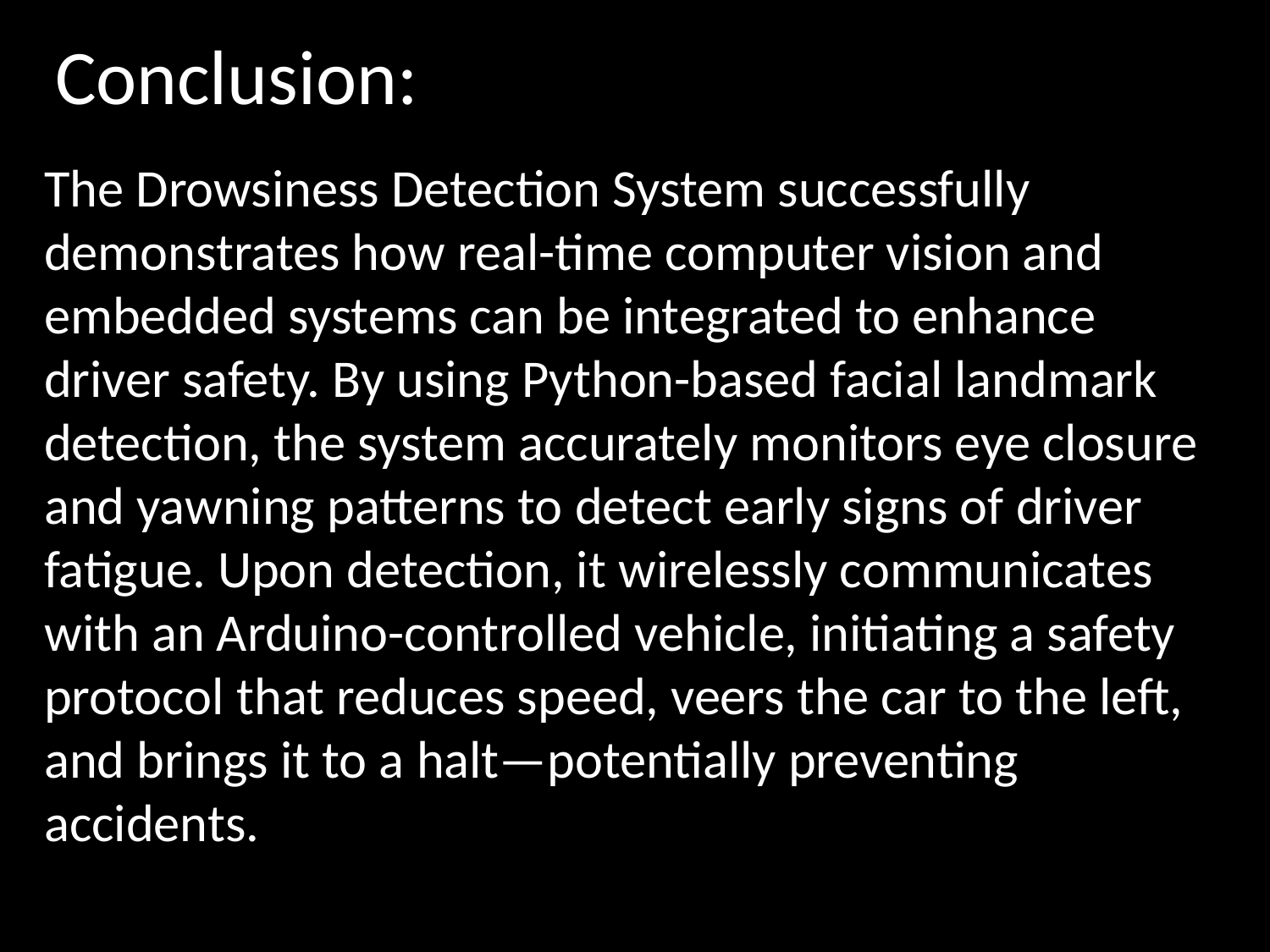

# Conclusion:
The Drowsiness Detection System successfully demonstrates how real-time computer vision and embedded systems can be integrated to enhance driver safety. By using Python-based facial landmark detection, the system accurately monitors eye closure and yawning patterns to detect early signs of driver fatigue. Upon detection, it wirelessly communicates with an Arduino-controlled vehicle, initiating a safety protocol that reduces speed, veers the car to the left, and brings it to a halt—potentially preventing accidents.